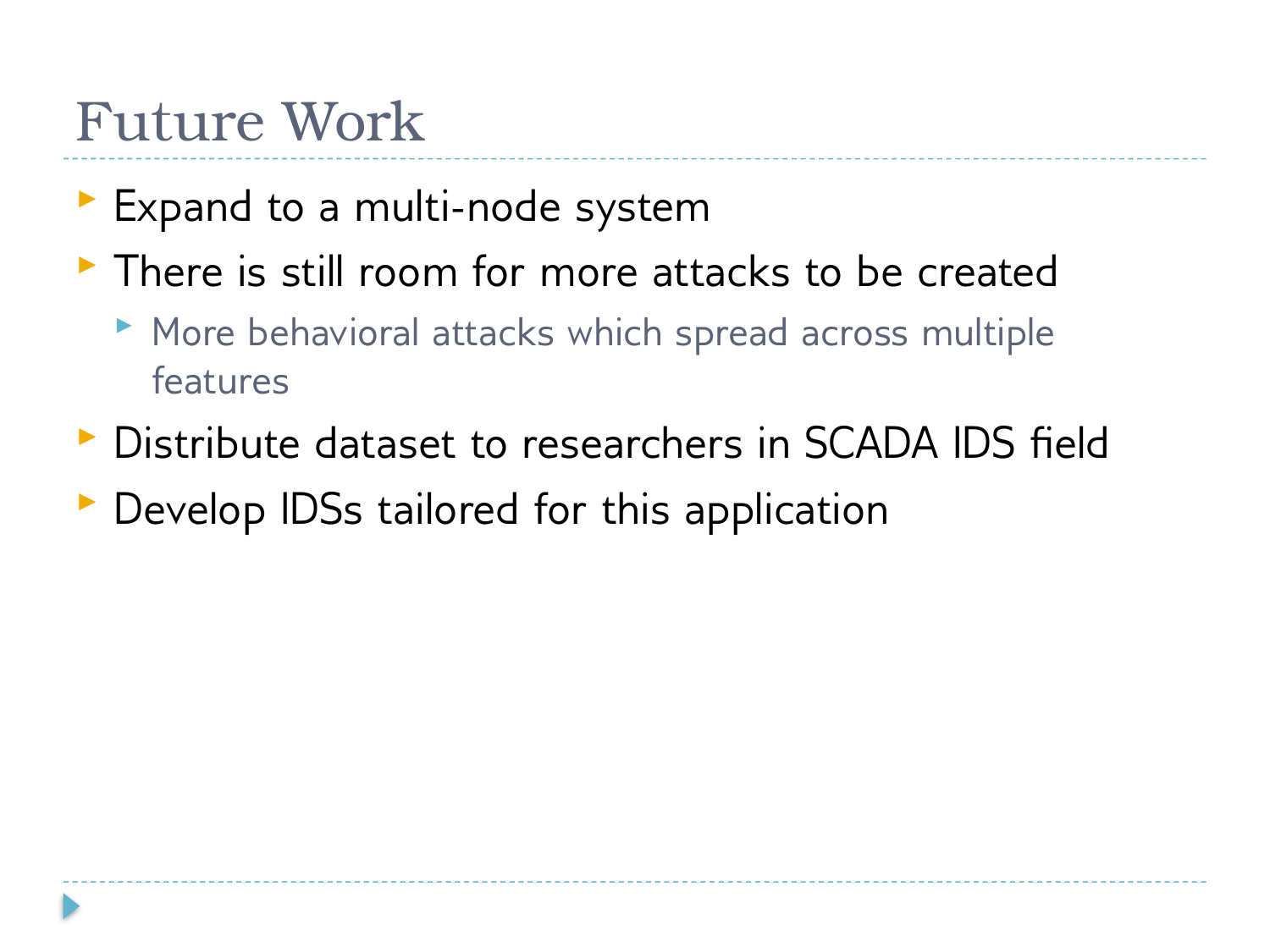

# Future Work
Expand to a multi-node system
There is still room for more attacks to be created
More behavioral attacks which spread across multiple features
Distribute dataset to researchers in SCADA IDS field
Develop IDSs tailored for this application